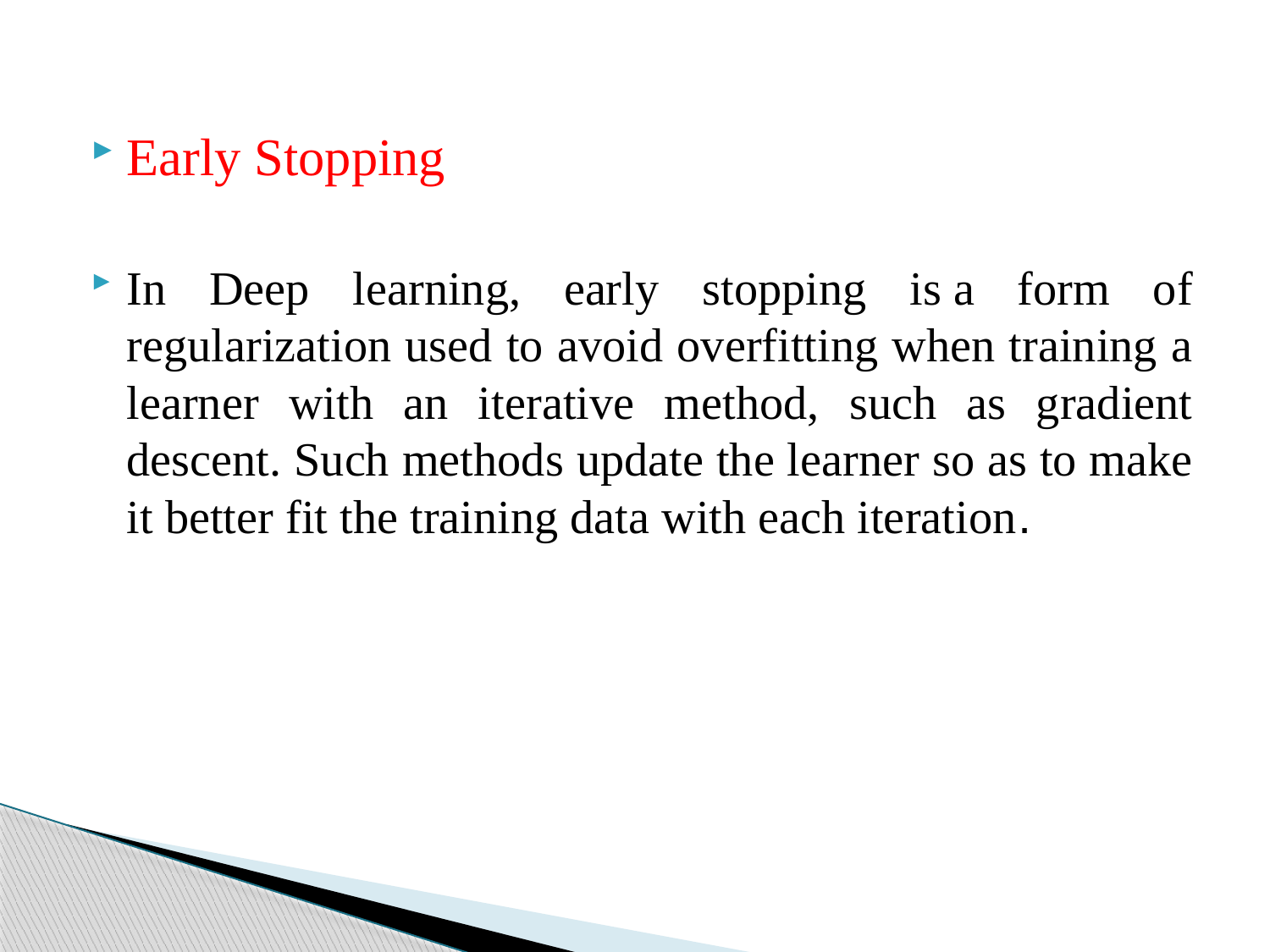

Early Stopping

In Deep learning, early stopping is a form of regularization used to avoid overfitting when training a learner with an iterative method, such as gradient descent. Such methods update the learner so as to make it better fit the training data with each iteration.